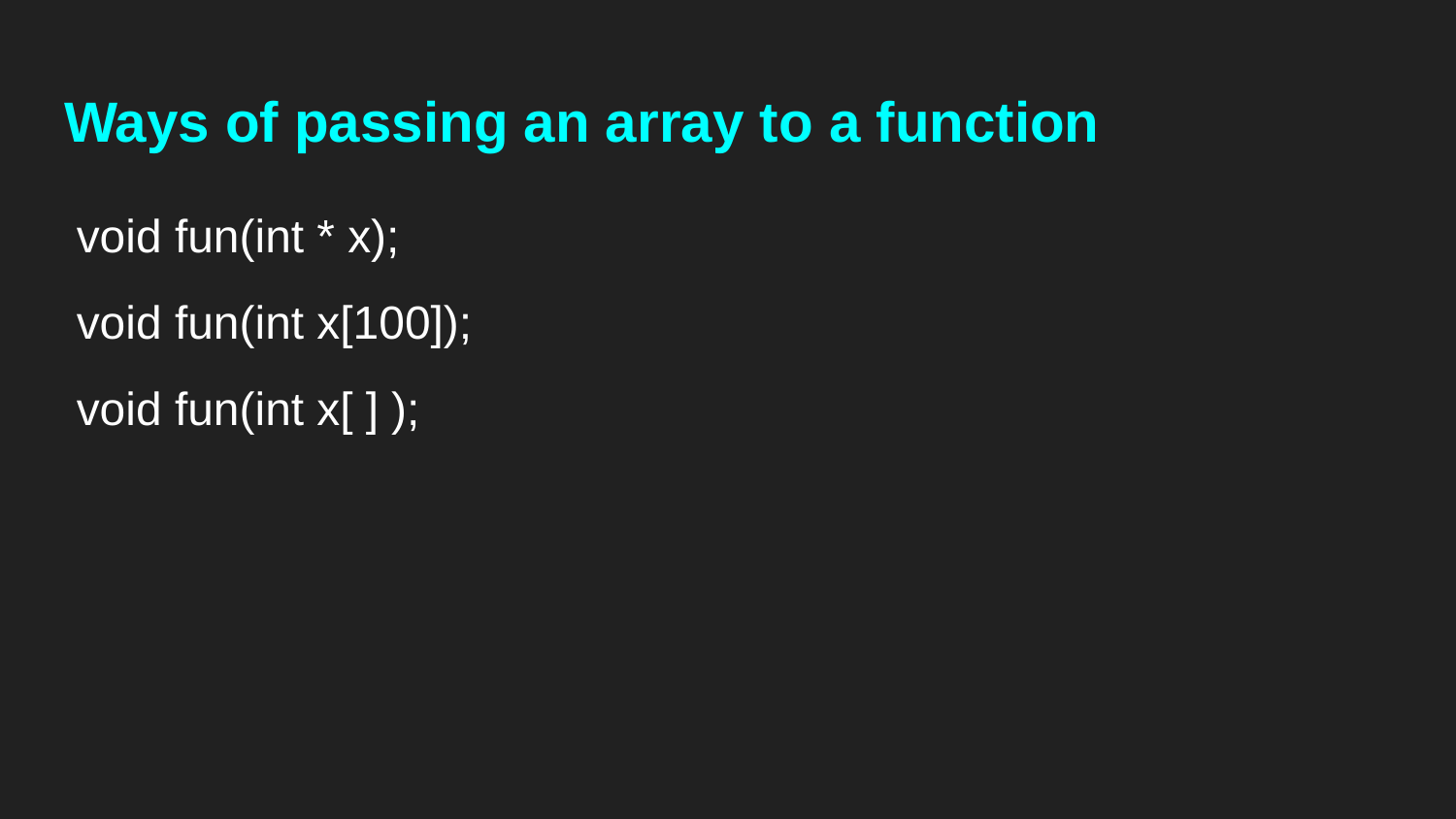

# Ways of passing an array to a function
void fun(int * x);
void fun(int x[100]);
void fun(int x[ ] );